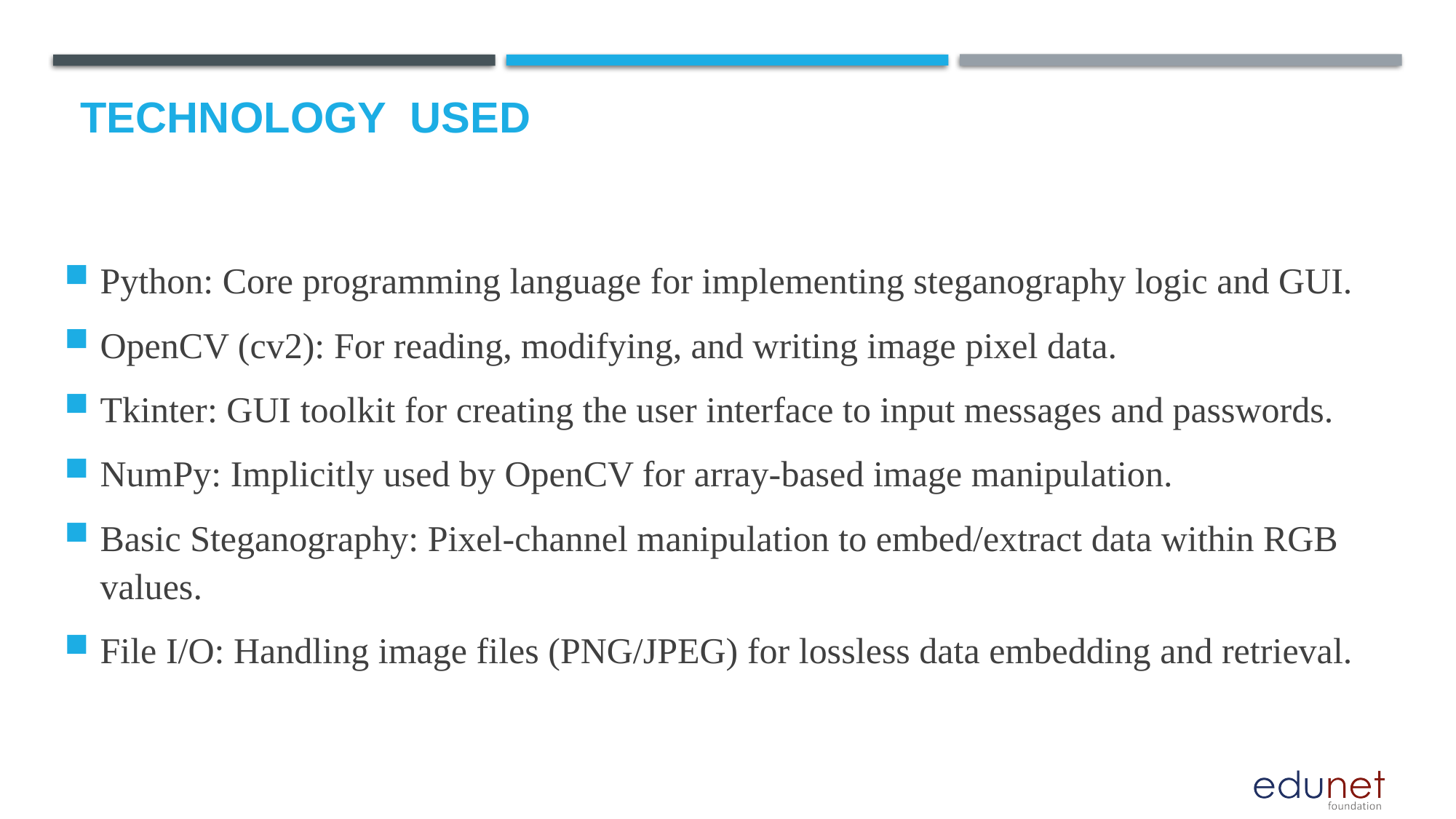

# Technology  used
Python: Core programming language for implementing steganography logic and GUI.
OpenCV (cv2): For reading, modifying, and writing image pixel data.
Tkinter: GUI toolkit for creating the user interface to input messages and passwords.
NumPy: Implicitly used by OpenCV for array-based image manipulation.
Basic Steganography: Pixel-channel manipulation to embed/extract data within RGB values.
File I/O: Handling image files (PNG/JPEG) for lossless data embedding and retrieval.